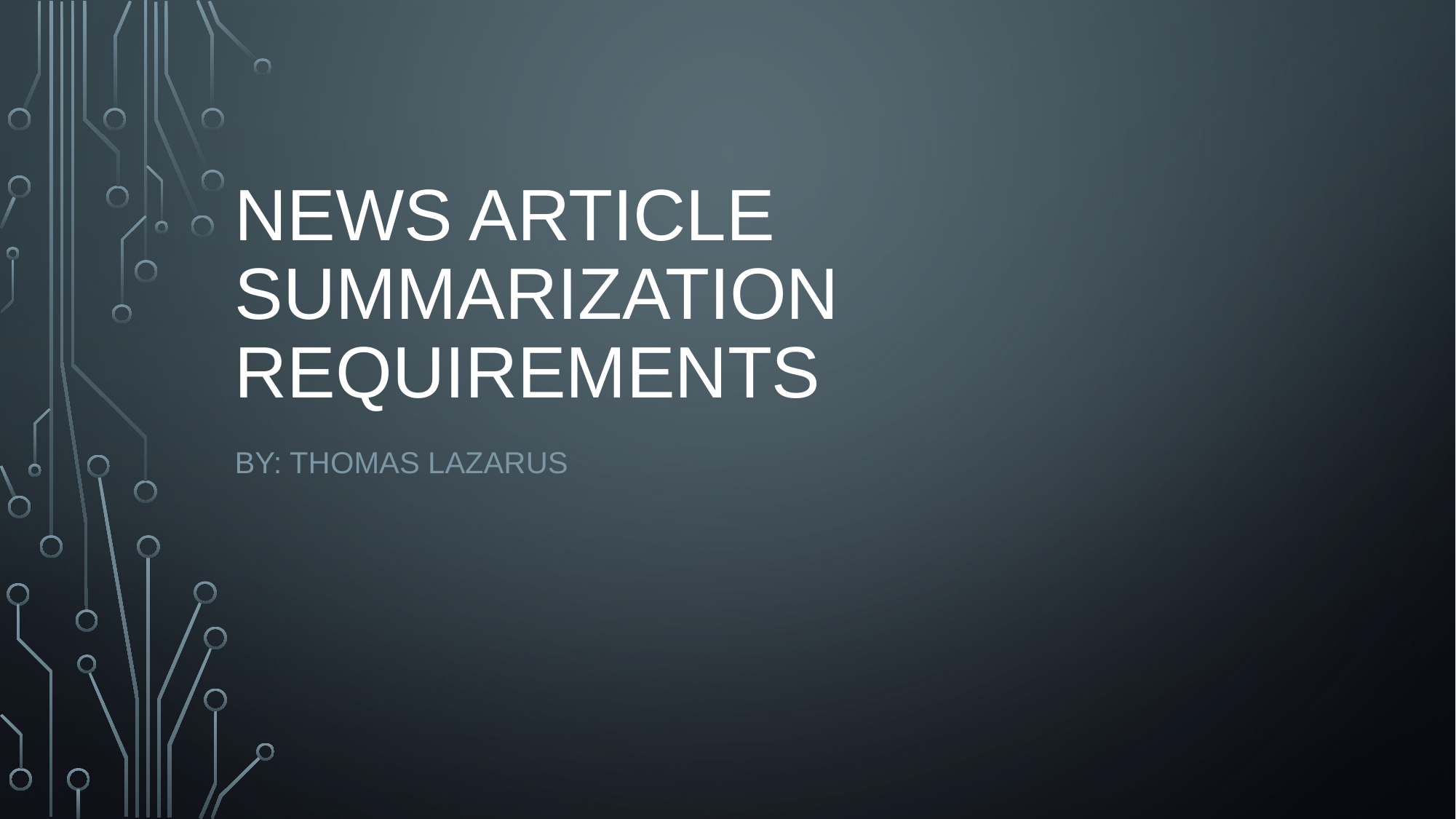

# News Article Summarization Requirements
By: Thomas LAzarus